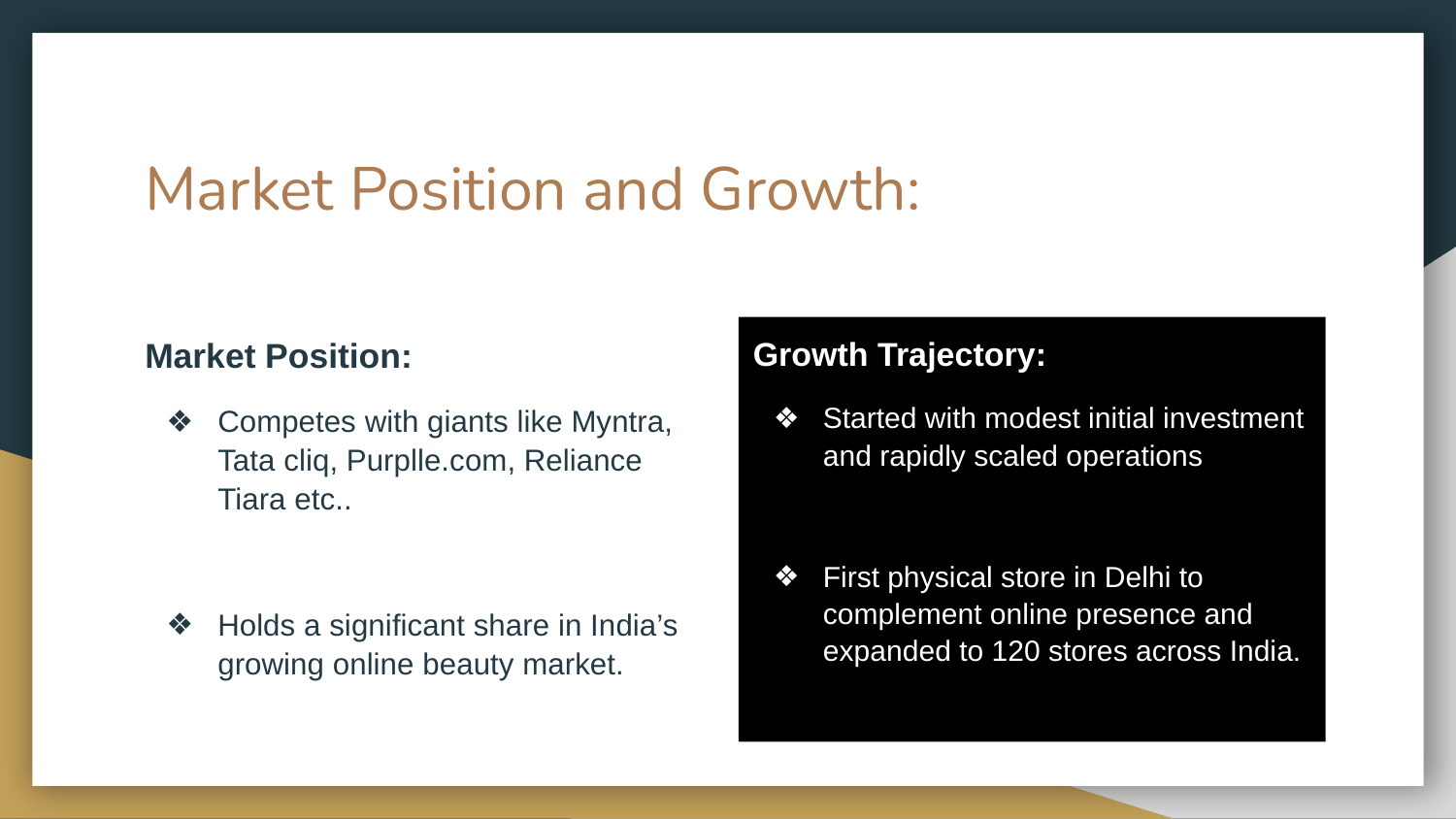

# Market Position and Growth:
Market Position:
Competes with giants like Myntra, Tata cliq, Purplle.com, Reliance Tiara etc..

Holds a significant share in India’s growing online beauty market.
Growth Trajectory:
Started with modest initial investment and rapidly scaled operations

First physical store in Delhi to complement online presence and expanded to 120 stores across India.